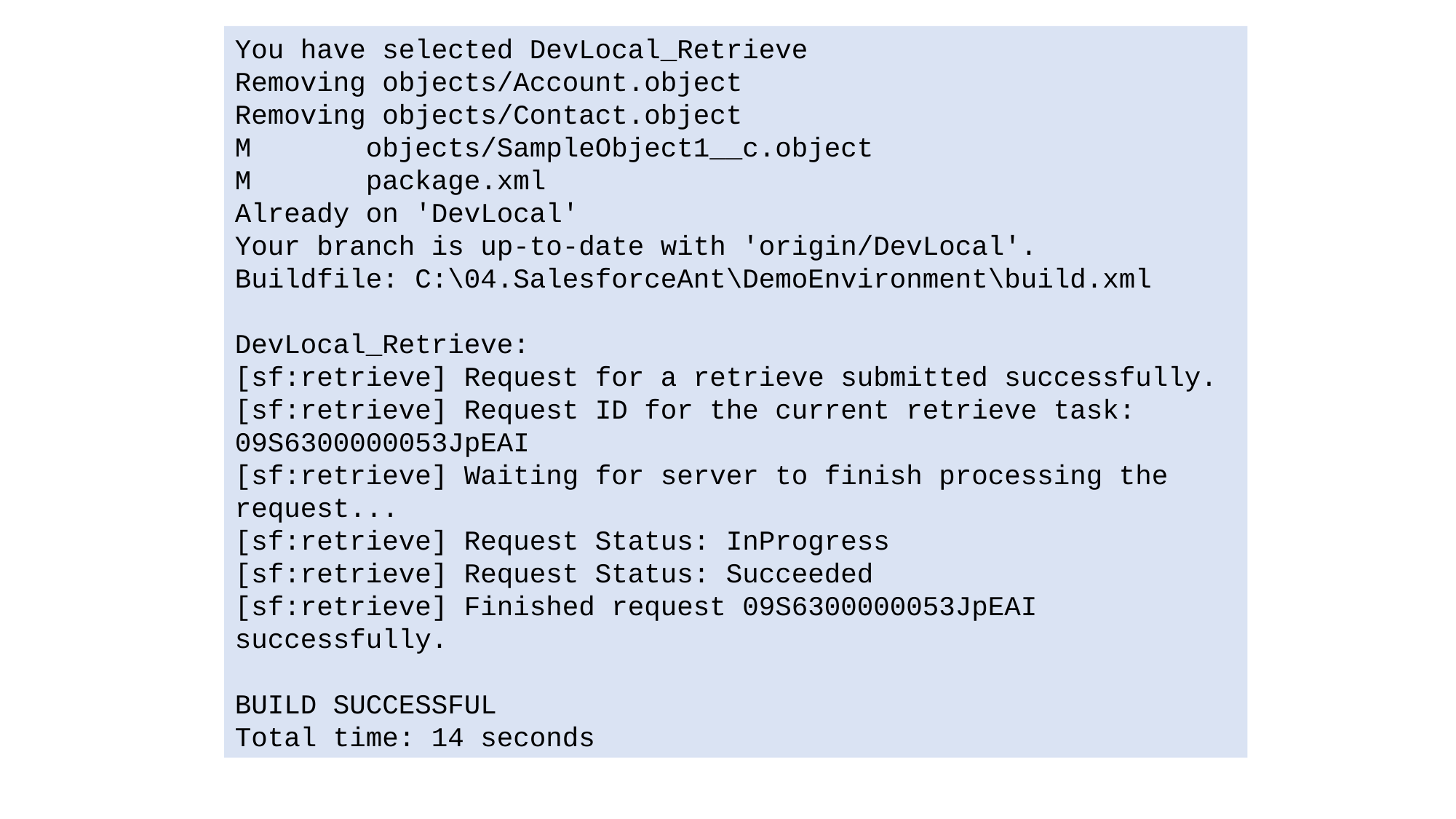

You have selected DevLocal_Retrieve
Removing objects/Account.object
Removing objects/Contact.object
M       objects/SampleObject1__c.object
M       package.xml
Already on 'DevLocal'
Your branch is up-to-date with 'origin/DevLocal'.
Buildfile: C:\04.SalesforceAnt\DemoEnvironment\build.xml

DevLocal_Retrieve:
[sf:retrieve] Request for a retrieve submitted successfully.
[sf:retrieve] Request ID for the current retrieve task: 09S6300000053JpEAI
[sf:retrieve] Waiting for server to finish processing the request...
[sf:retrieve] Request Status: InProgress
[sf:retrieve] Request Status: Succeeded
[sf:retrieve] Finished request 09S6300000053JpEAI successfully.

BUILD SUCCESSFUL
Total time: 14 seconds